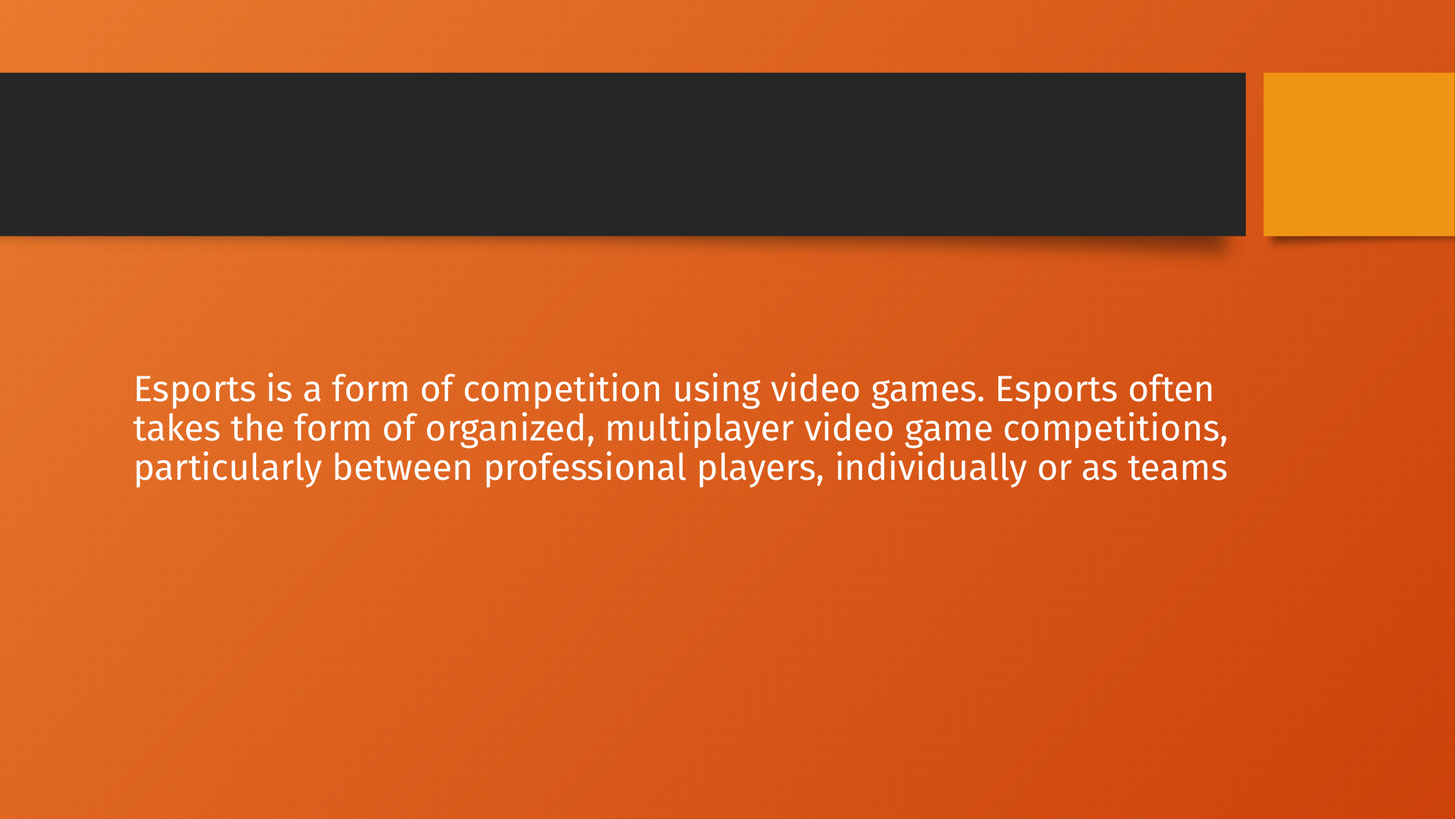

Esports is a form of competition using video games. Esports often takes the form of organized, multiplayer video game competitions, particularly between professional players, individually or as teams